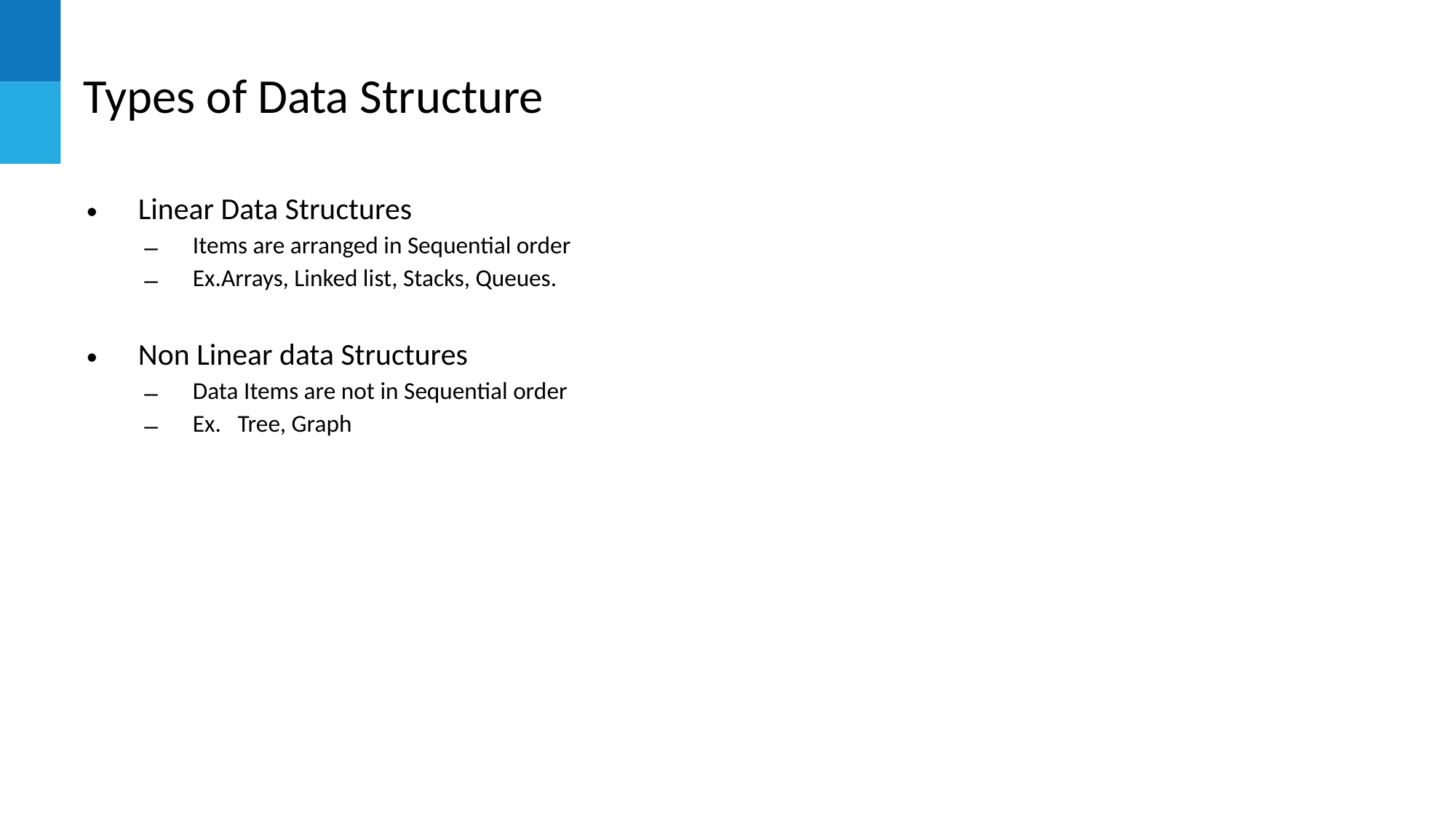

# Types of Data Structure
Linear Data Structures
Items are arranged in Sequential order
Ex.Arrays, Linked list, Stacks, Queues.

Non Linear data Structures
Data Items are not in Sequential order
Ex.   Tree, Graph